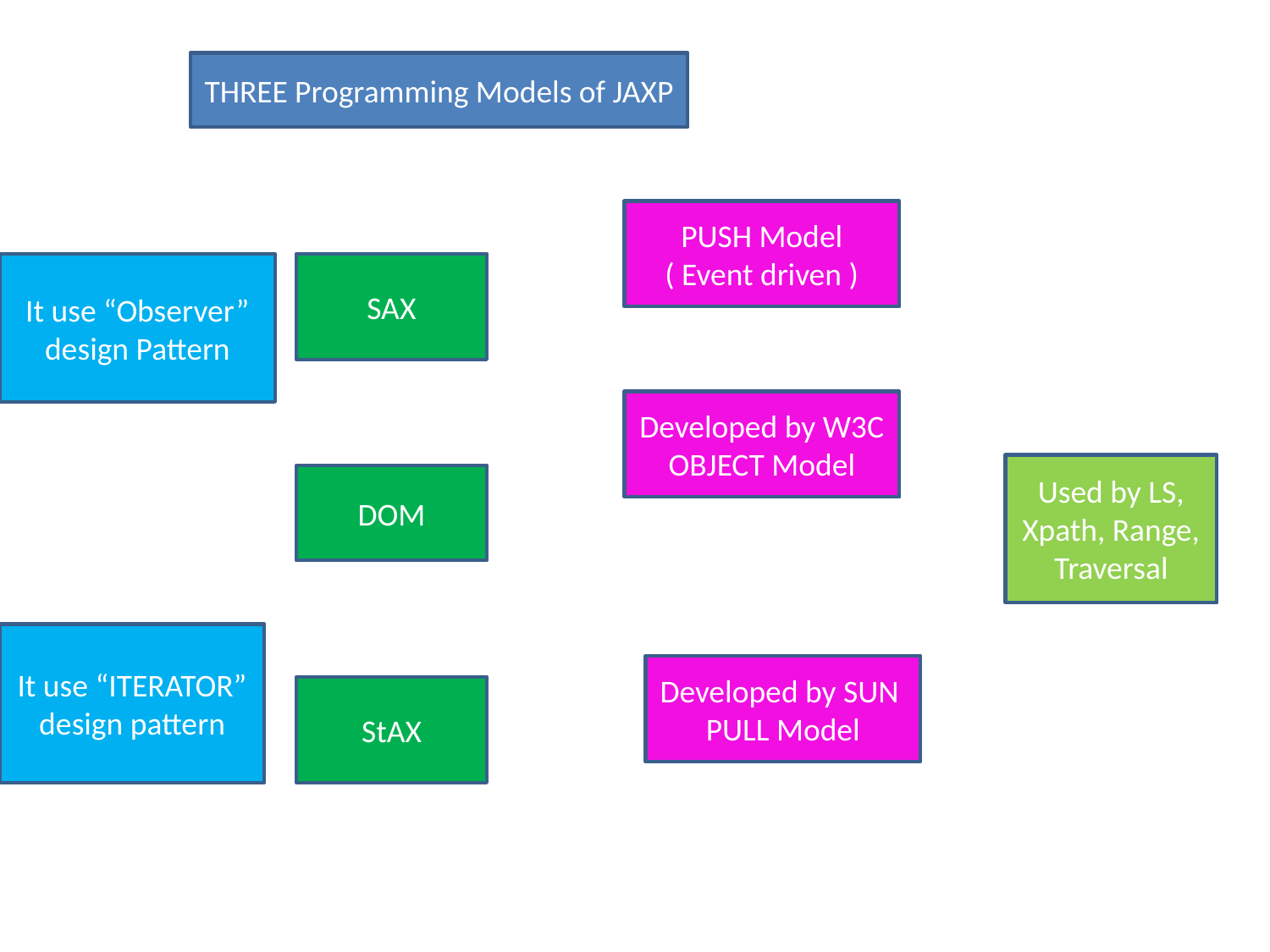

THREE Programming Models of JAXP
PUSH Model ( Event driven )
It use “Observer” design Pattern
SAX
Developed by W3C
OBJECT Model
Used by LS, Xpath, Range, Traversal
DOM
It use “ITERATOR” design pattern
Developed by SUN
PULL Model
StAX